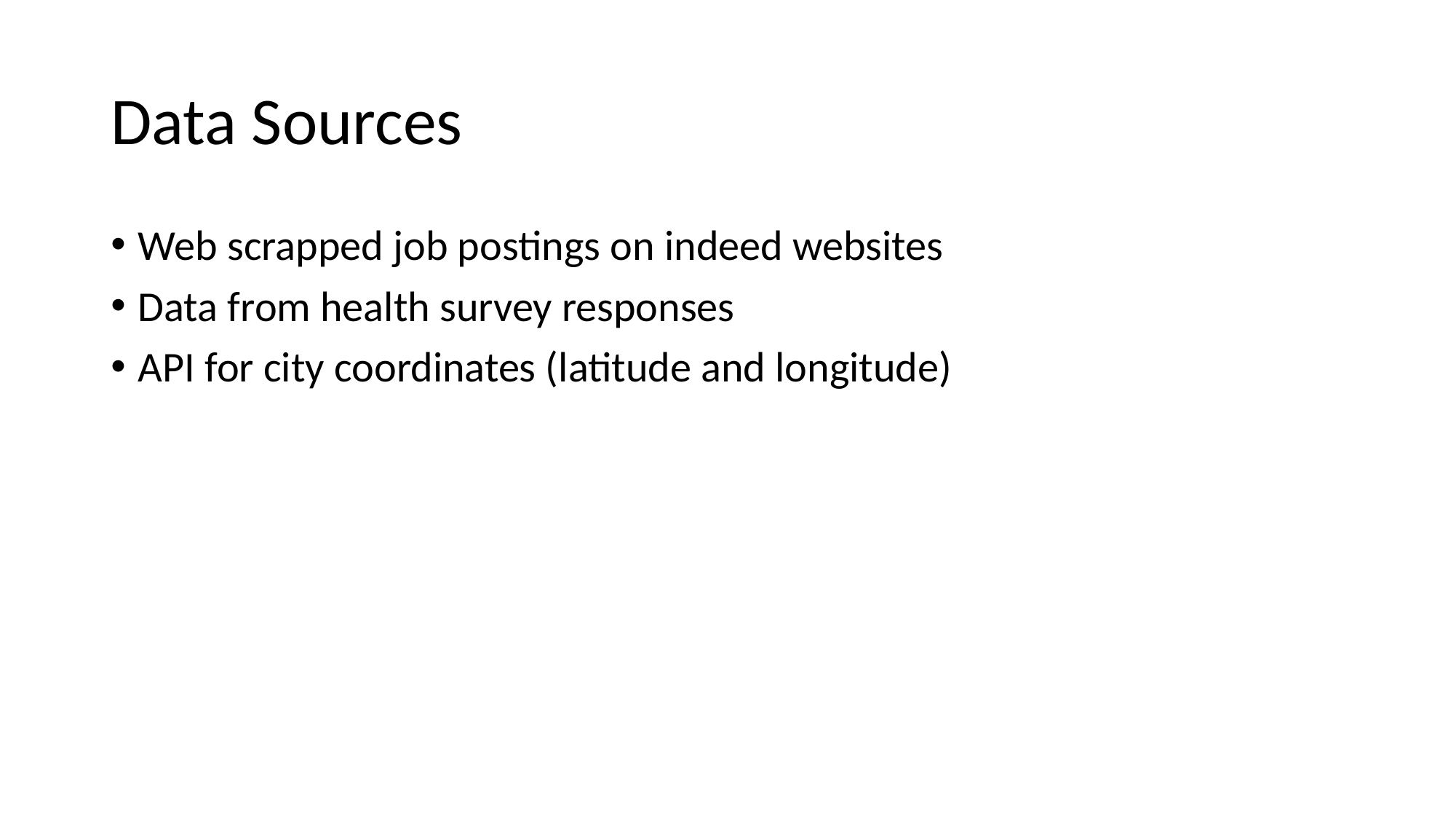

# Data Sources
Web scrapped job postings on indeed websites
Data from health survey responses
API for city coordinates (latitude and longitude)